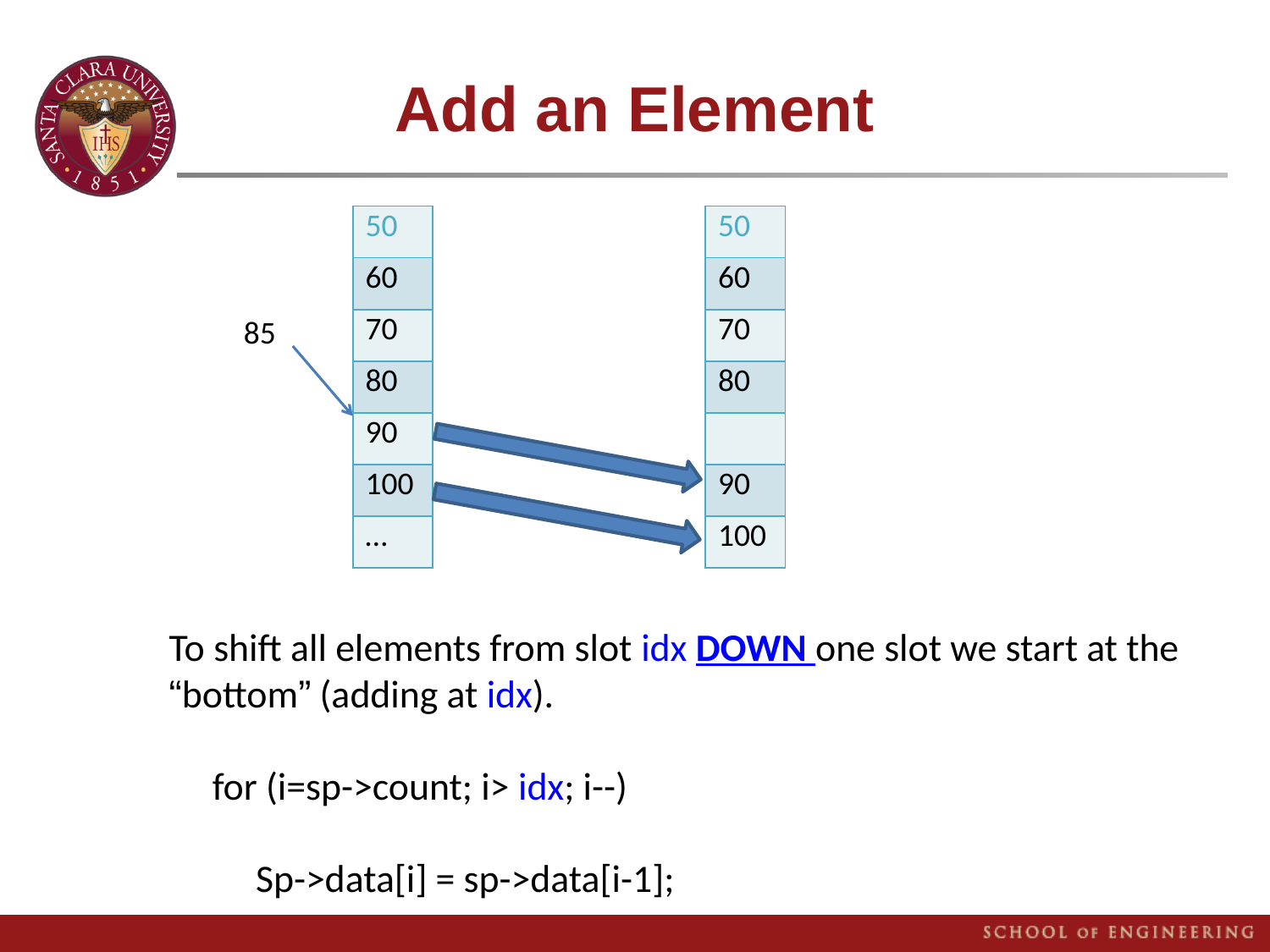

# Add an Element

| 50 |
| --- |
| 60 |
| 70 |
| 80 |
| 90 |
| 100 |
| … |
| 50 |
| --- |
| 60 |
| 70 |
| 80 |
|  |
| 90 |
| 100 |
85

To shift all elements from slot idx DOWN one slot we start at the “bottom” (adding at idx).
for (i=sp->count; i> idx; i--)
Sp->data[i] = sp->data[i-1];